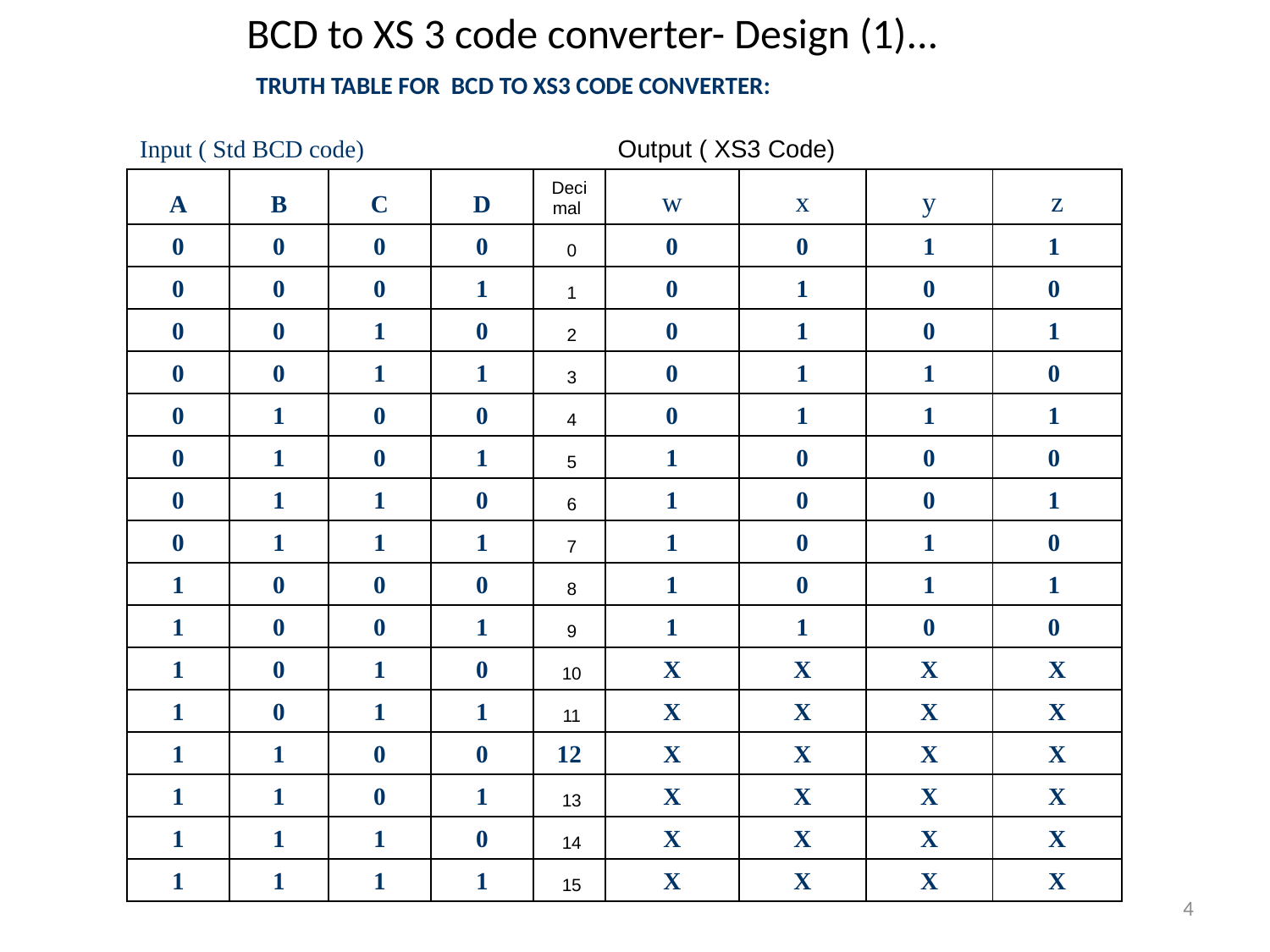

# BCD to XS 3 code converter- Design (1)...
TRUTH TABLE FOR  BCD TO XS3 CODE CONVERTER:

| Input ( Std BCD code) |  |  |  |  | Output ( XS3 Code) |  |  |  |
| --- | --- | --- | --- | --- | --- | --- | --- | --- |
| A | B | C | D | Decimal | w | x | y | z |
| 0 | 0 | 0 | 0 | 0 | 0 | 0 | 1 | 1 |
| 0 | 0 | 0 | 1 | 1 | 0 | 1 | 0 | 0 |
| 0 | 0 | 1 | 0 | 2 | 0 | 1 | 0 | 1 |
| 0 | 0 | 1 | 1 | 3 | 0 | 1 | 1 | 0 |
| 0 | 1 | 0 | 0 | 4 | 0 | 1 | 1 | 1 |
| 0 | 1 | 0 | 1 | 5 | 1 | 0 | 0 | 0 |
| 0 | 1 | 1 | 0 | 6 | 1 | 0 | 0 | 1 |
| 0 | 1 | 1 | 1 | 7 | 1 | 0 | 1 | 0 |
| 1 | 0 | 0 | 0 | 8 | 1 | 0 | 1 | 1 |
| 1 | 0 | 0 | 1 | 9 | 1 | 1 | 0 | 0 |
| 1 | 0 | 1 | 0 | 10 | X | X | X | X |
| 1 | 0 | 1 | 1 | 11 | X | X | X | X |
| 1 | 1 | 0 | 0 | 12 | X | X | X | X |
| 1 | 1 | 0 | 1 | 13 | X | X | X | X |
| 1 | 1 | 1 | 0 | 14 | X | X | X | X |
| 1 | 1 | 1 | 1 | 15 | X | X | X | X |

4